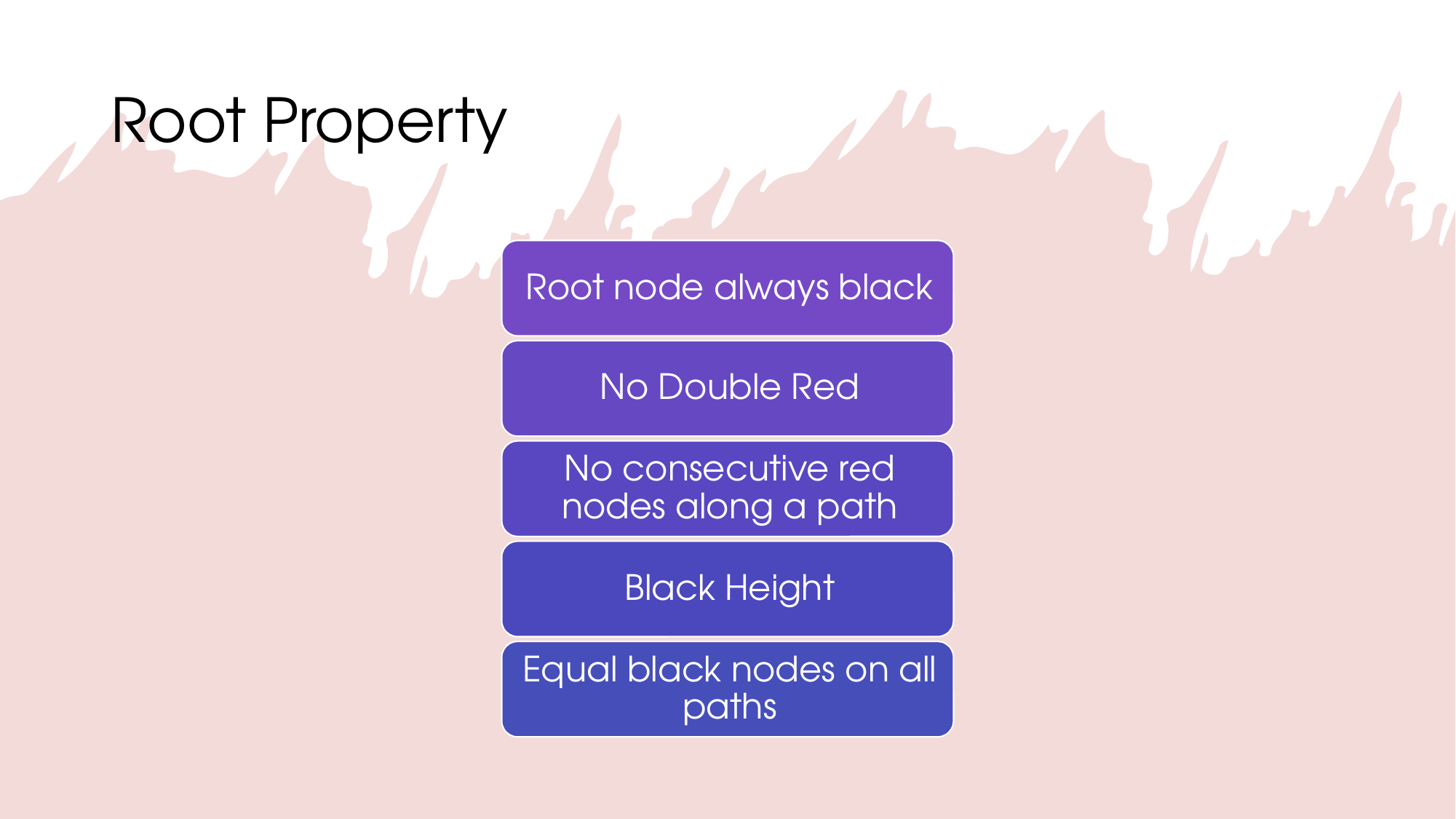

# Root Property

Root node always black
No Double Red
No consecutive red nodes along a path
Black Height
Equal black nodes on all paths